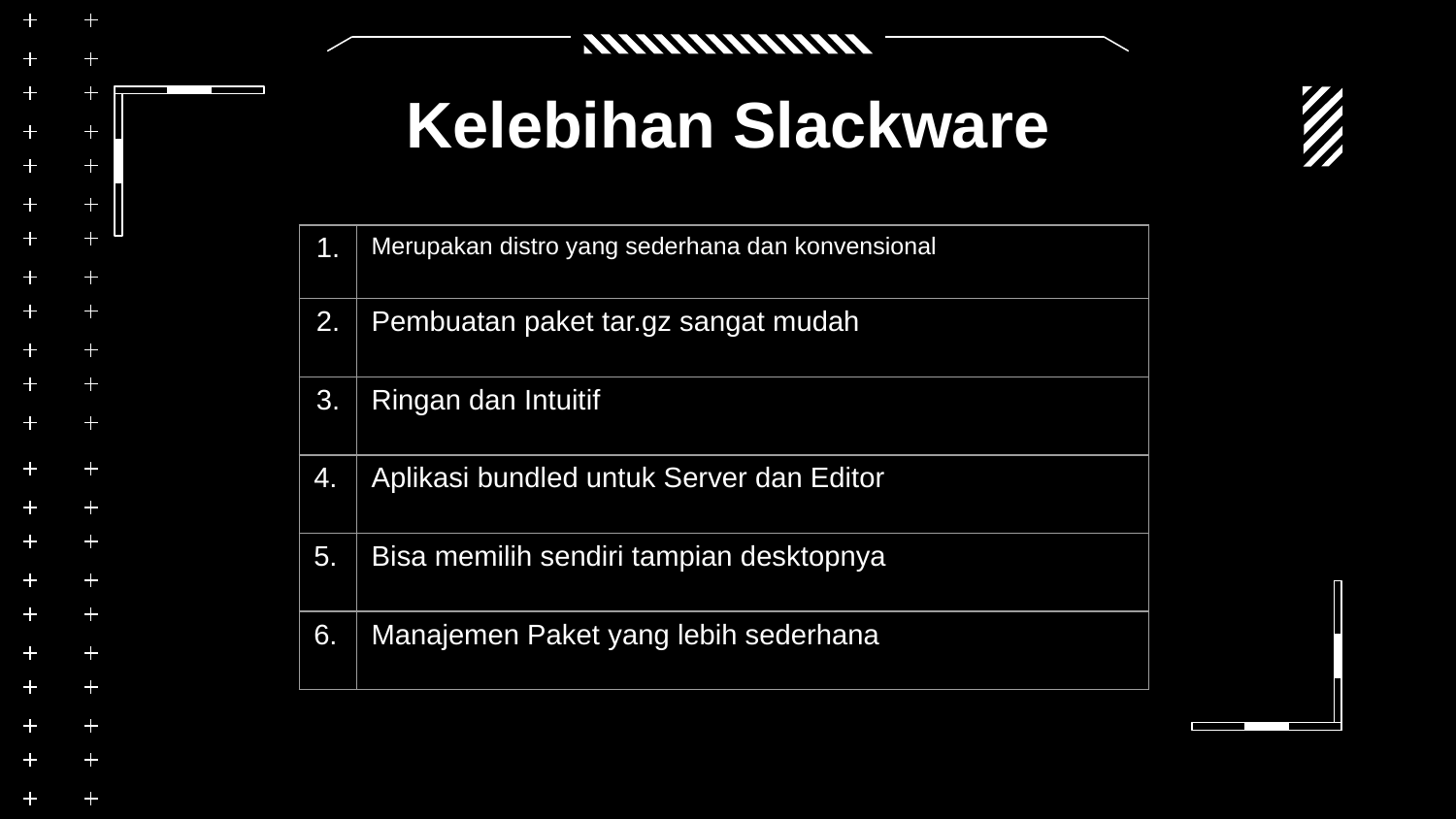

# Kelebihan Slackware
| 1. | Merupakan distro yang sederhana dan konvensional |
| --- | --- |
| 2. | Pembuatan paket tar.gz sangat mudah |
| 3. | Ringan dan Intuitif |
| 4. | Aplikasi bundled untuk Server dan Editor |
| 5. | Bisa memilih sendiri tampian desktopnya |
| 6. | Manajemen Paket yang lebih sederhana |